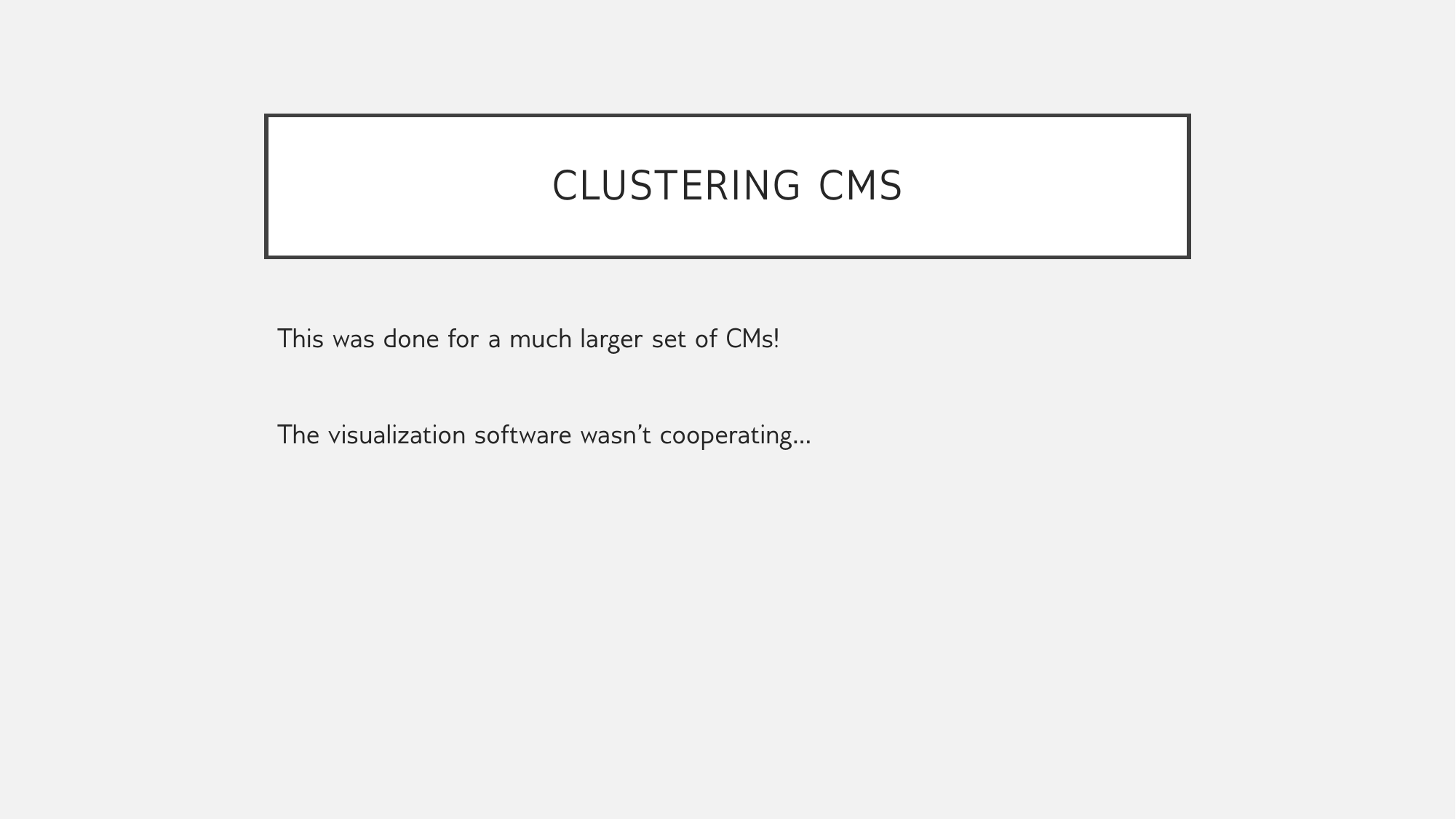

# Clustering CMs
This was done for a much larger set of CMs!

The visualization software wasn’t cooperating…